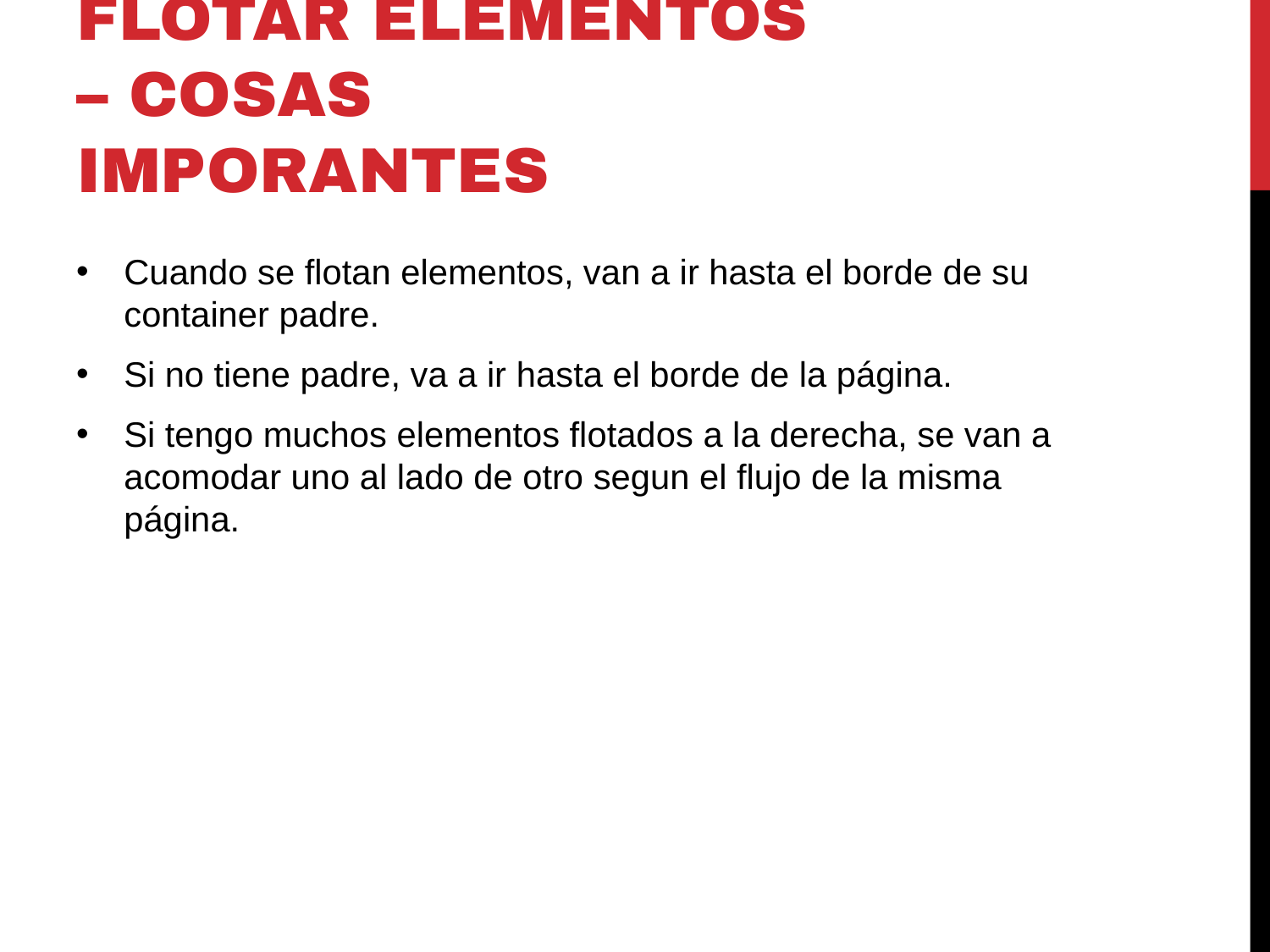

# Flotar elementos – cosas imporantes
Cuando se flotan elementos, van a ir hasta el borde de su container padre.
Si no tiene padre, va a ir hasta el borde de la página.
Si tengo muchos elementos flotados a la derecha, se van a acomodar uno al lado de otro segun el flujo de la misma página.